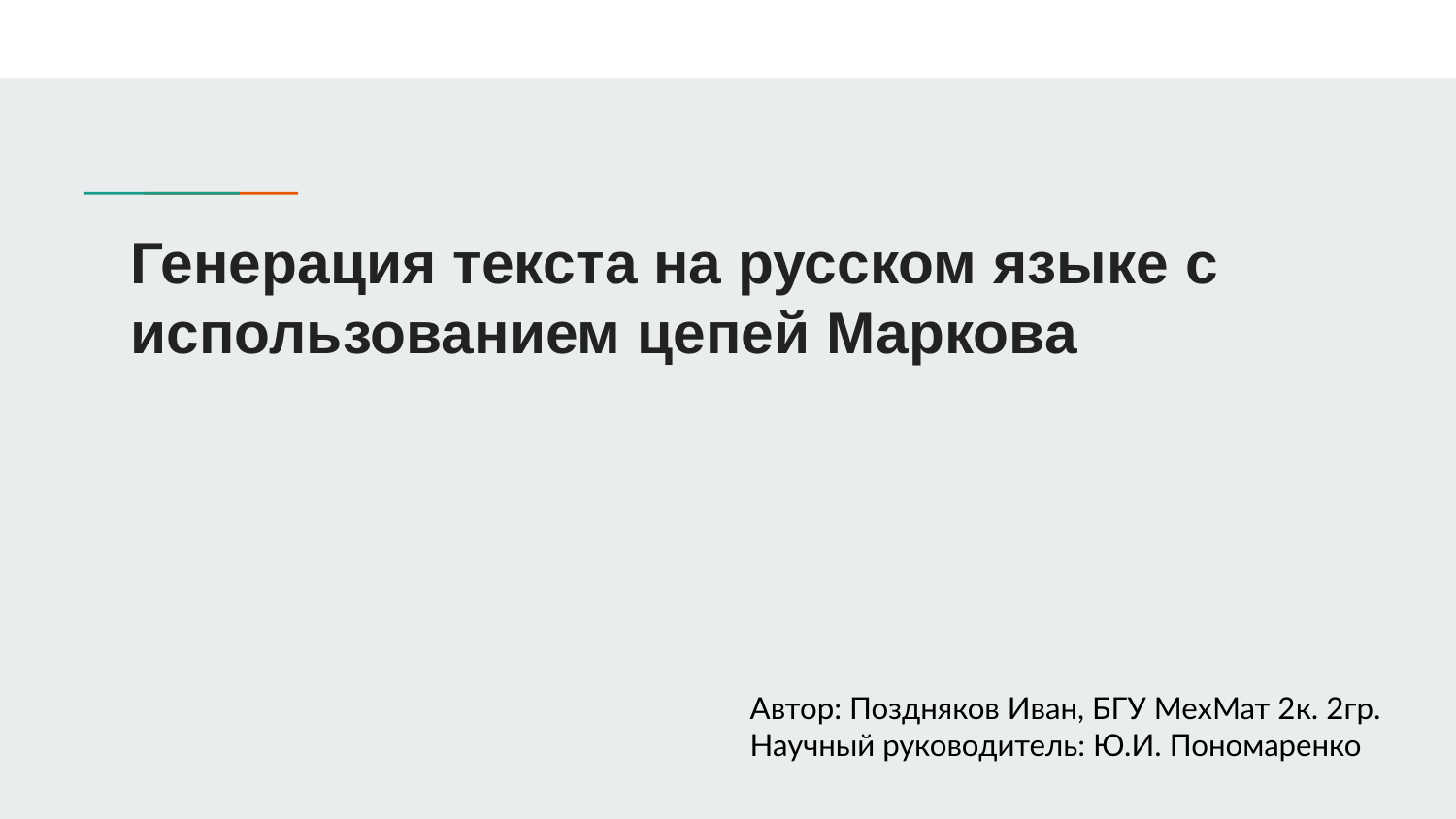

# Генерация текста на русском языке с использованием цепей Маркова
Автор: Поздняков Иван, БГУ МехМат 2к. 2гр.
Научный руководитель: Ю.И. Пономаренко